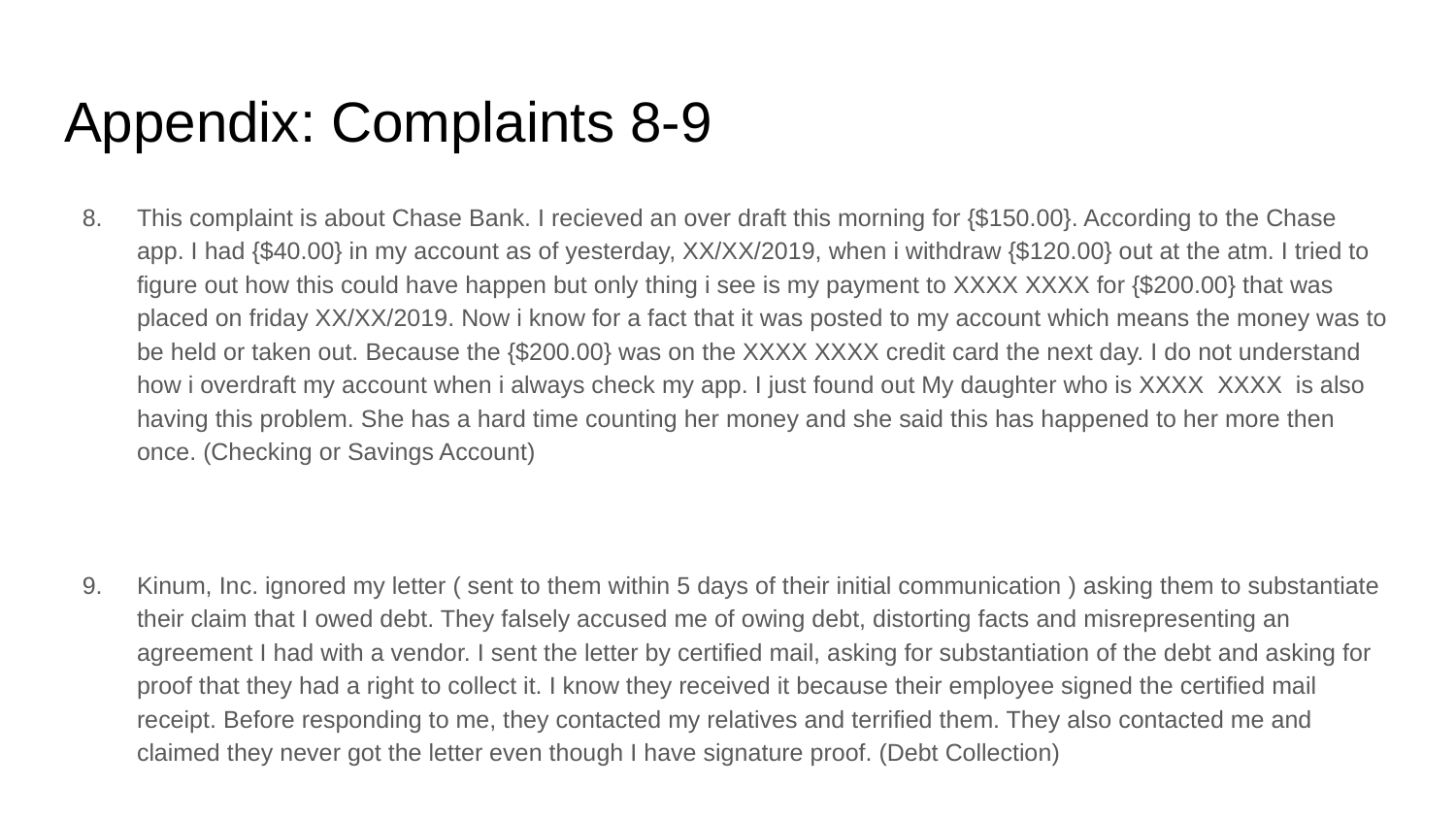

# Appendix: Complaints 8-9
This complaint is about Chase Bank. I recieved an over draft this morning for {$150.00}. According to the Chase app. I had {$40.00} in my account as of yesterday, XX/XX/2019, when i withdraw {$120.00} out at the atm. I tried to figure out how this could have happen but only thing i see is my payment to XXXX XXXX for {$200.00} that was placed on friday XX/XX/2019. Now i know for a fact that it was posted to my account which means the money was to be held or taken out. Because the {$200.00} was on the XXXX XXXX credit card the next day. I do not understand how i overdraft my account when i always check my app. I just found out My daughter who is XXXX  XXXX  is also having this problem. She has a hard time counting her money and she said this has happened to her more then once. (Checking or Savings Account)

Kinum, Inc. ignored my letter ( sent to them within 5 days of their initial communication ) asking them to substantiate their claim that I owed debt. They falsely accused me of owing debt, distorting facts and misrepresenting an agreement I had with a vendor. I sent the letter by certified mail, asking for substantiation of the debt and asking for proof that they had a right to collect it. I know they received it because their employee signed the certified mail receipt. Before responding to me, they contacted my relatives and terrified them. They also contacted me and claimed they never got the letter even though I have signature proof. (Debt Collection)